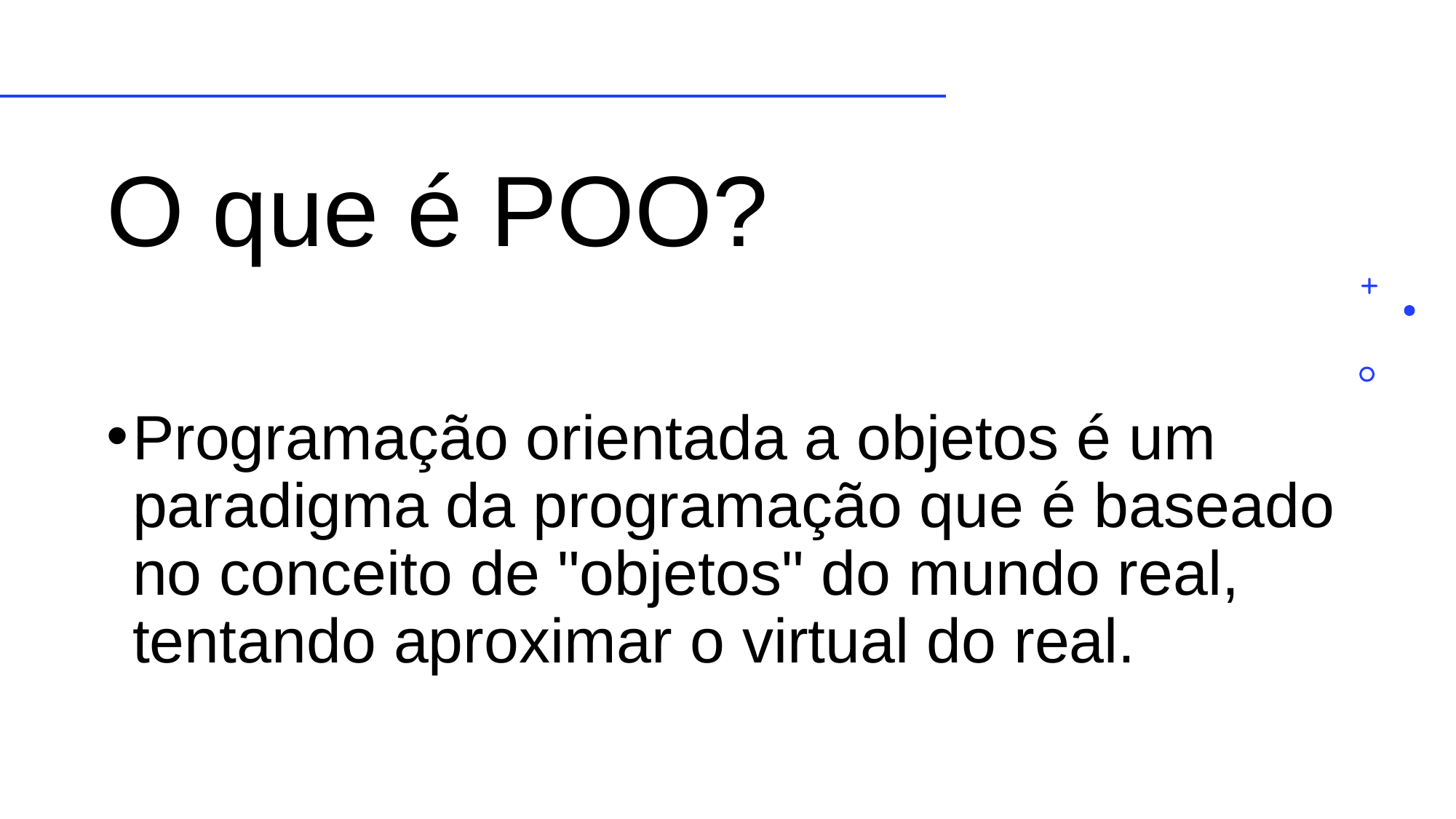

# O que é POO?

Programação orientada a objetos é um paradigma da programação que é baseado no conceito de "objetos" do mundo real, tentando aproximar o virtual do real.